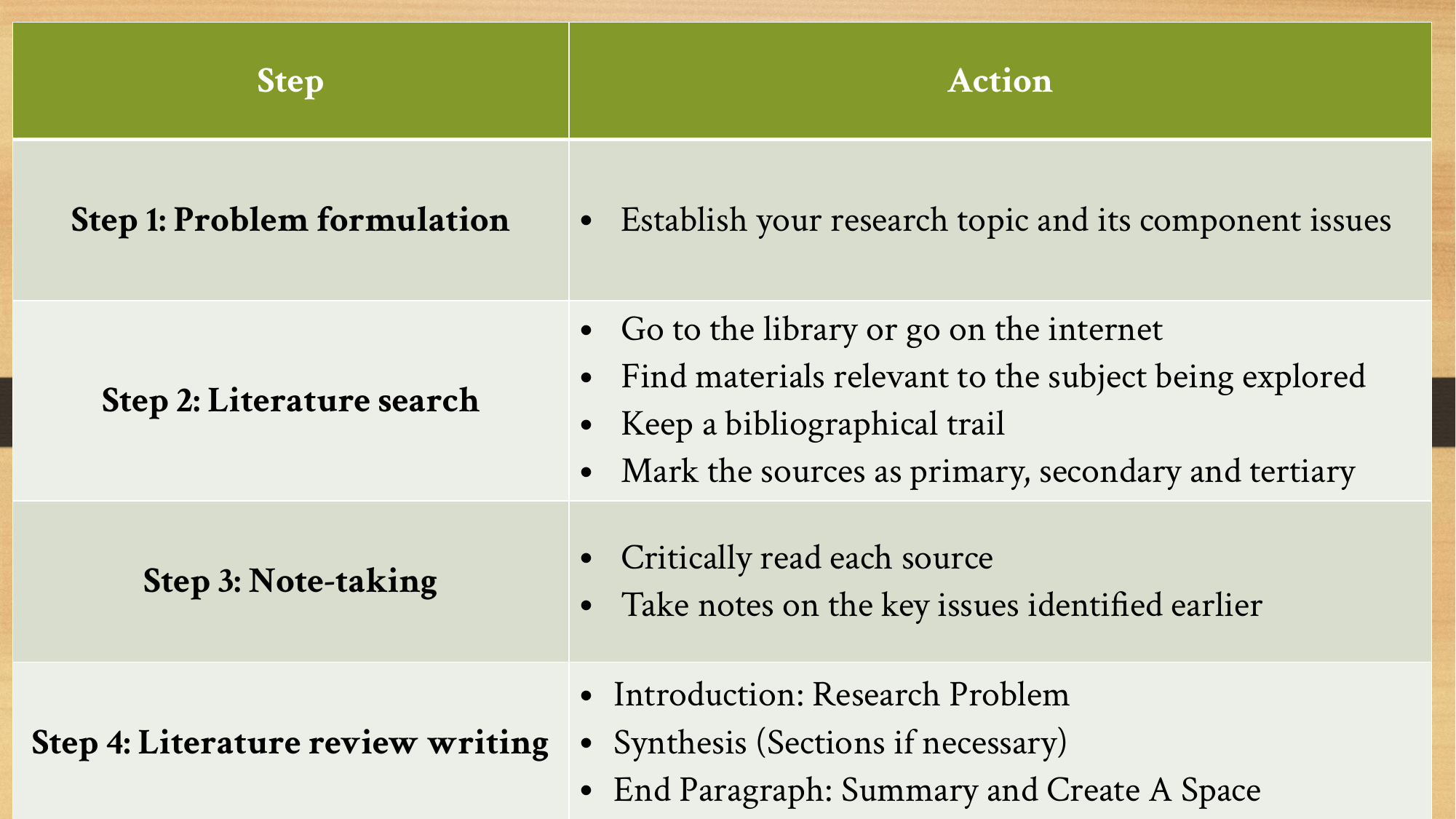

| Step | Action |
| --- | --- |
| Step 1: Problem formulation | Establish your research topic and its component issues |
| Step 2: Literature search | Go to the library or go on the internet Find materials relevant to the subject being explored Keep a bibliographical trail Mark the sources as primary, secondary and tertiary |
| Step 3: Note-taking | Critically read each source Take notes on the key issues identified earlier |
| Step 4: Literature review writing | Introduction: Research Problem Synthesis (Sections if necessary) End Paragraph: Summary and Create A Space |